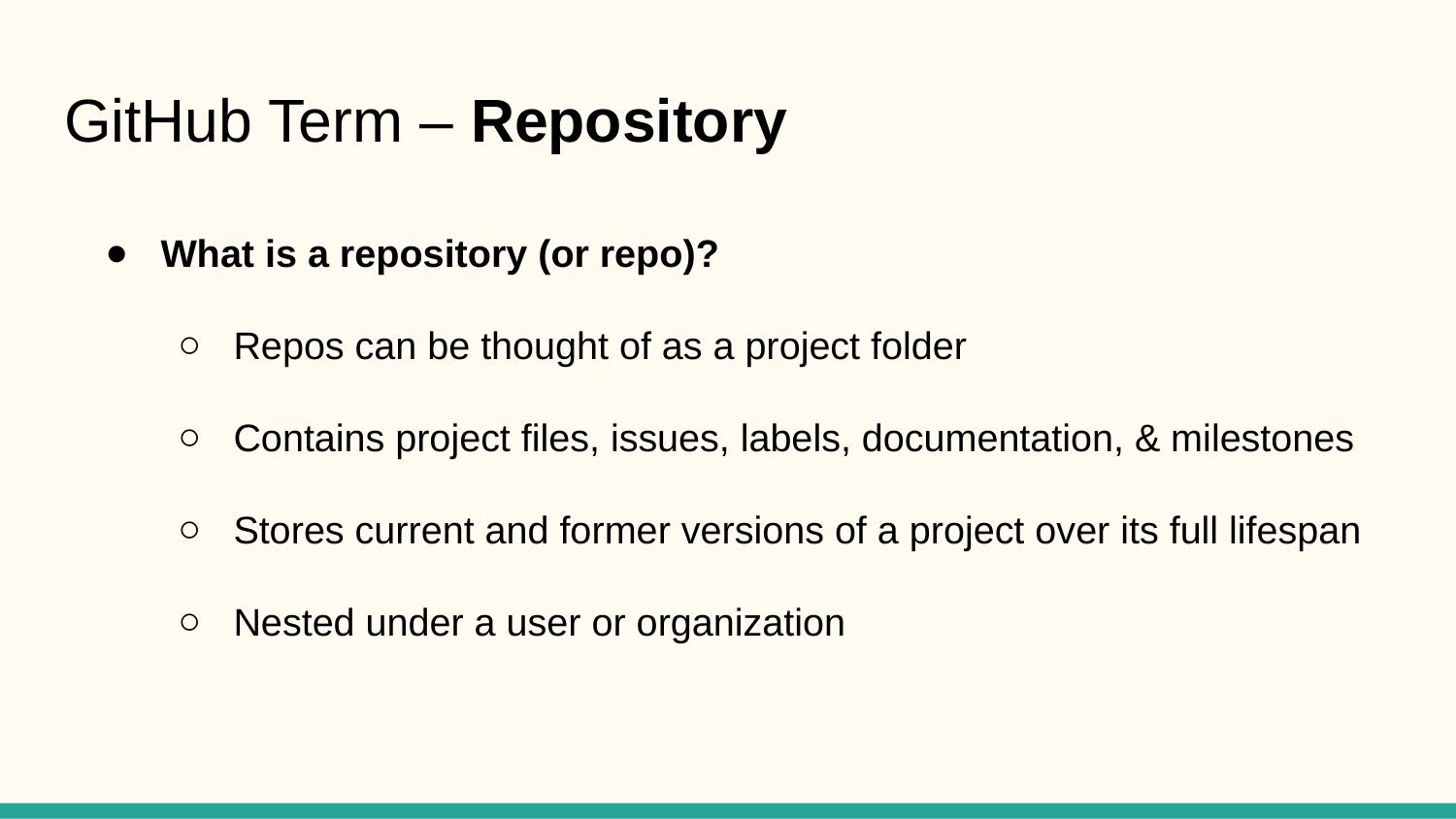

# GitHub Term – Repository
What is a repository (or repo)?
Repos can be thought of as a project folder
Contains project files, issues, labels, documentation, & milestones
Stores current and former versions of a project over its full lifespan
Nested under a user or organization